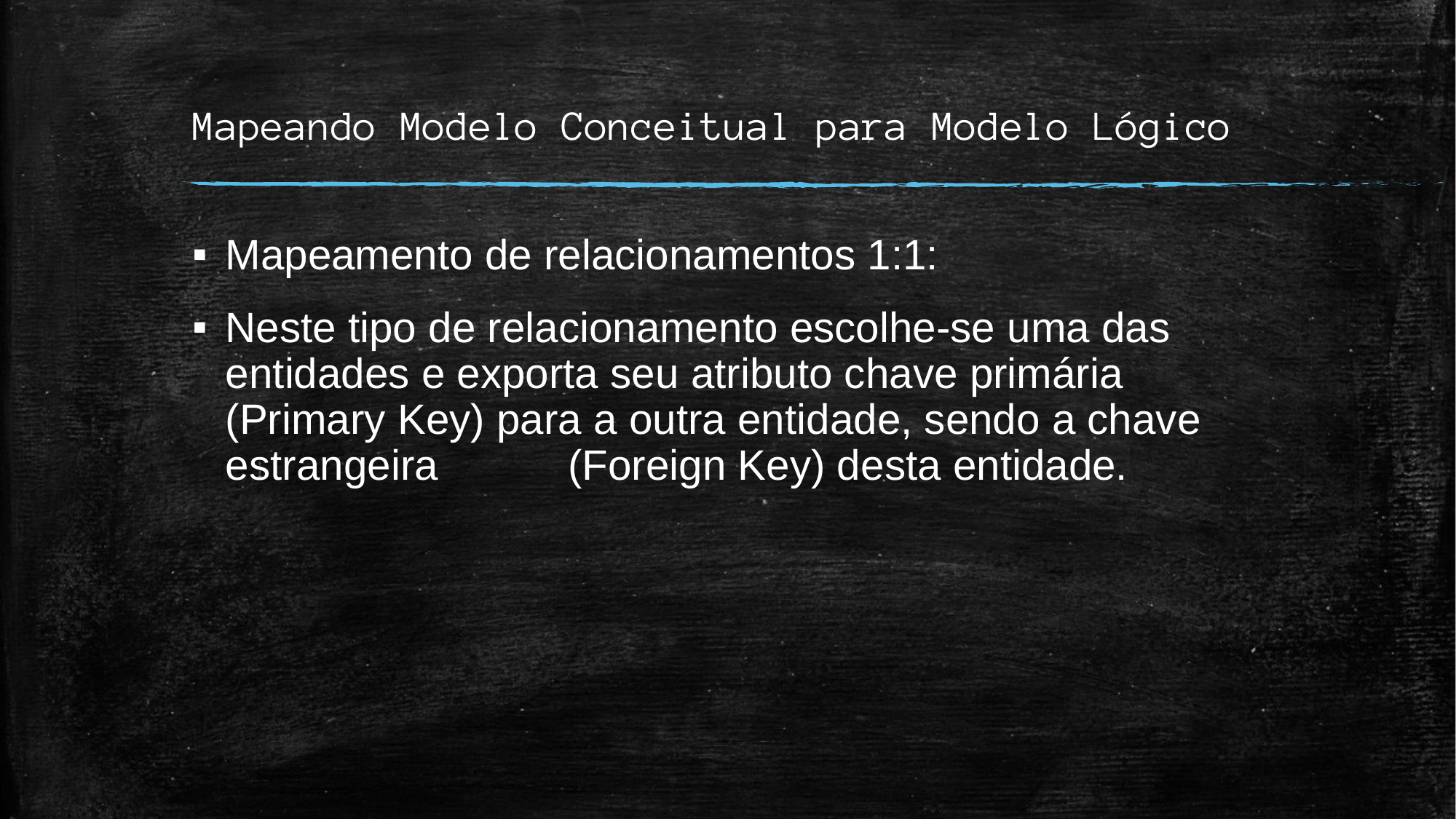

# Mapeando Modelo Conceitual para Modelo Lógico
Mapeamento de relacionamentos 1:1:
Neste tipo de relacionamento escolhe-se uma das entidades e exporta seu atributo chave primária (Primary Key) para a outra entidade, sendo a chave estrangeira           (Foreign Key) desta entidade.